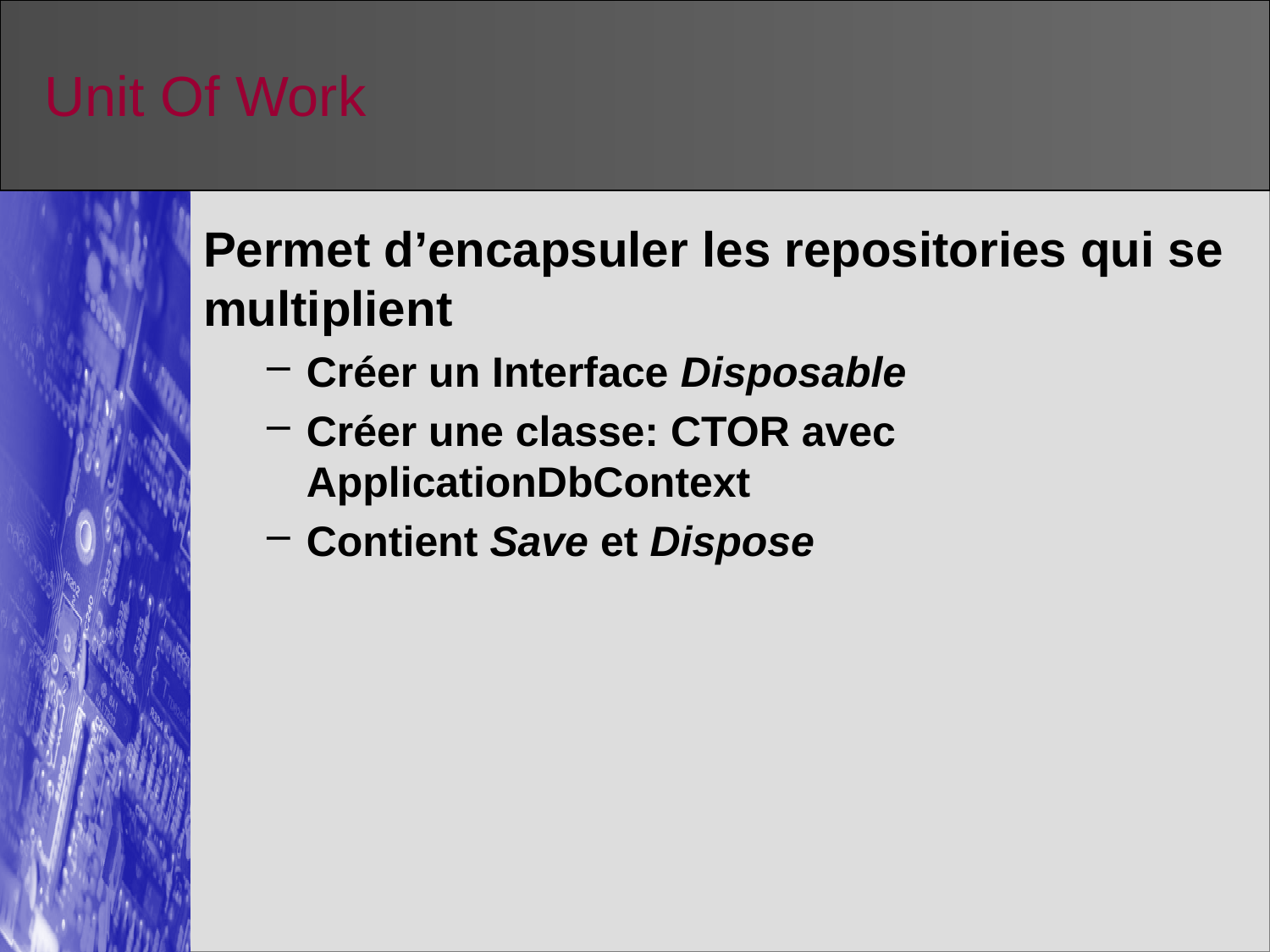

# Unit Of Work
Permet d’encapsuler les repositories qui se multiplient
Créer un Interface Disposable
Créer une classe: CTOR avec ApplicationDbContext
Contient Save et Dispose